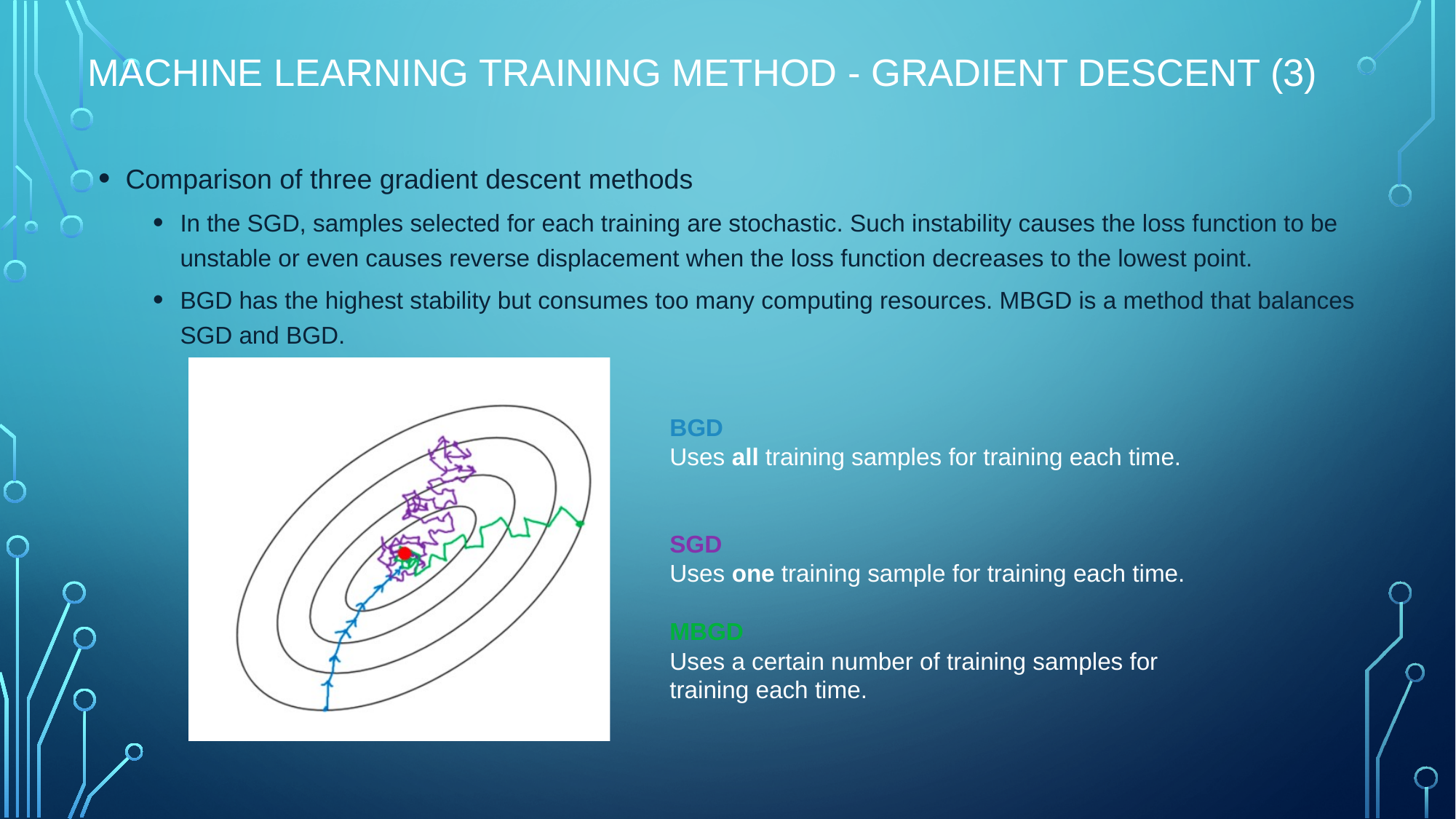

# Machine Learning Training Method - Gradient Descent (3)
Comparison of three gradient descent methods
In the SGD, samples selected for each training are stochastic. Such instability causes the loss function to be unstable or even causes reverse displacement when the loss function decreases to the lowest point.
BGD has the highest stability but consumes too many computing resources. MBGD is a method that balances SGD and BGD.

BGD
Uses all training samples for training each time.

SGD
Uses one training sample for training each time.

MBGD
Uses a certain number of training samples for training each time.